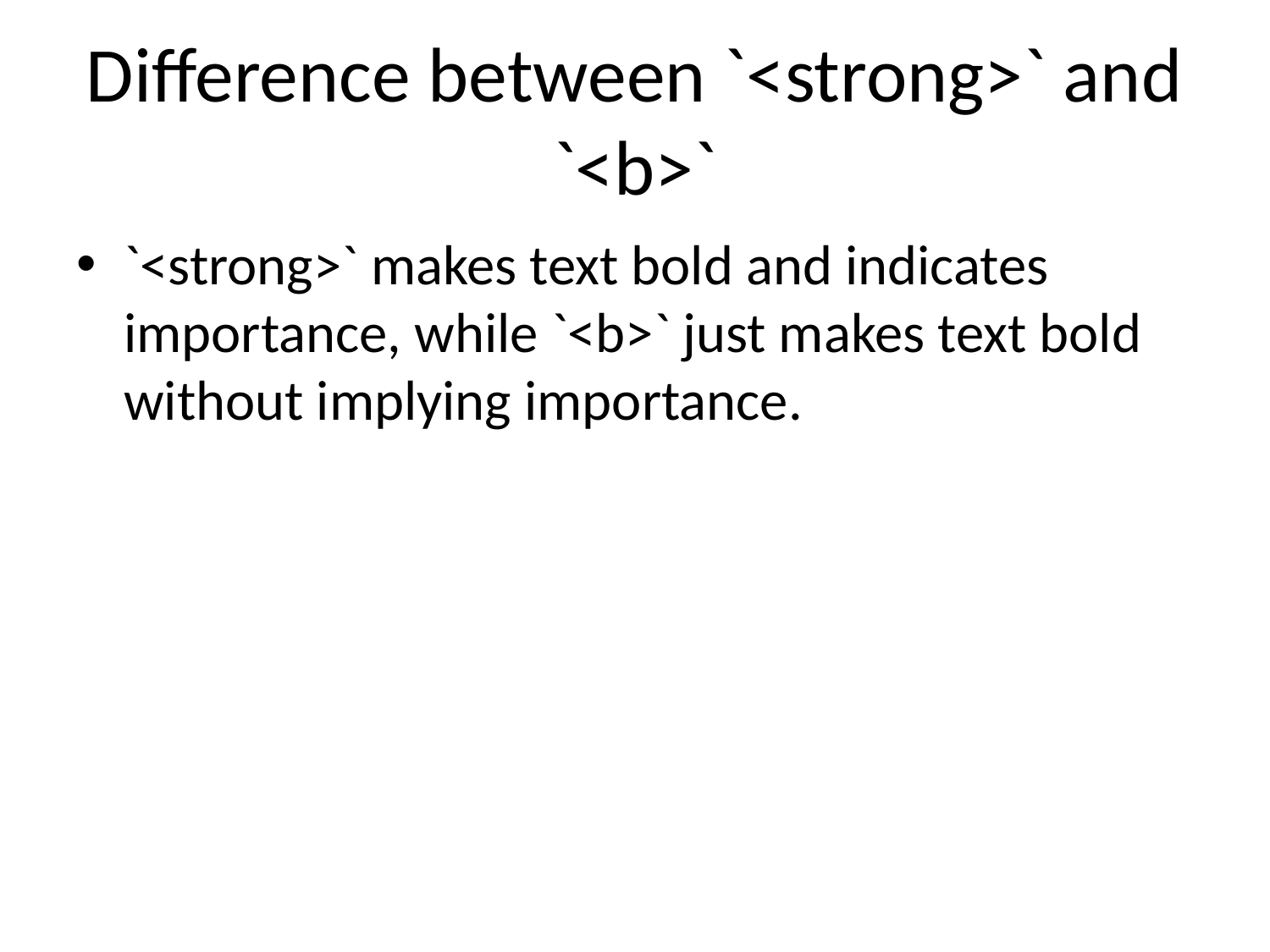

# Difference between `<strong>` and `<b>`
`<strong>` makes text bold and indicates importance, while `<b>` just makes text bold without implying importance.